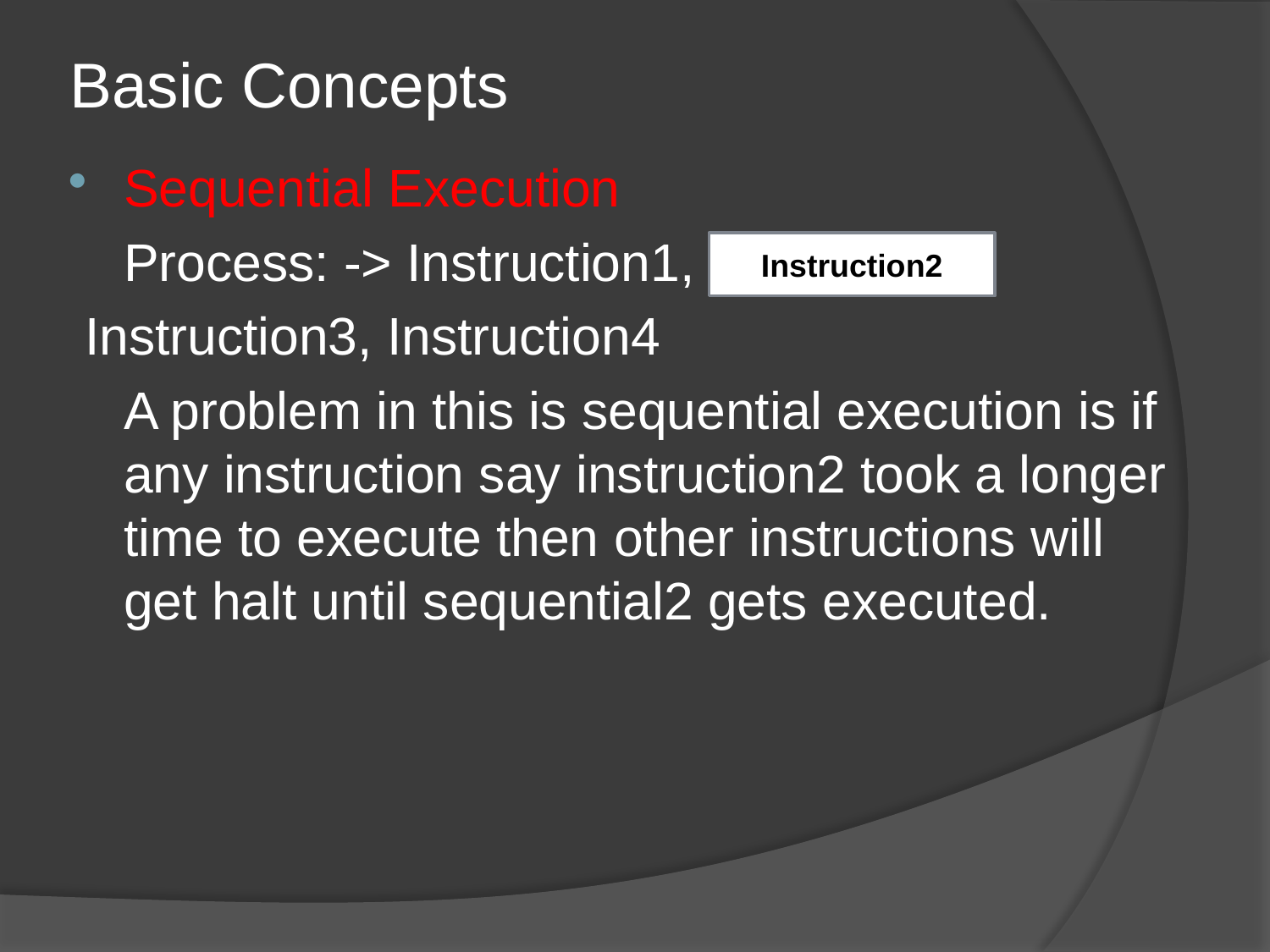

# Basic Concepts
Sequential Execution
	Process: -> Instruction1,
 Instruction3, Instruction4
	A problem in this is sequential execution is if any instruction say instruction2 took a longer time to execute then other instructions will get halt until sequential2 gets executed.

Instruction2